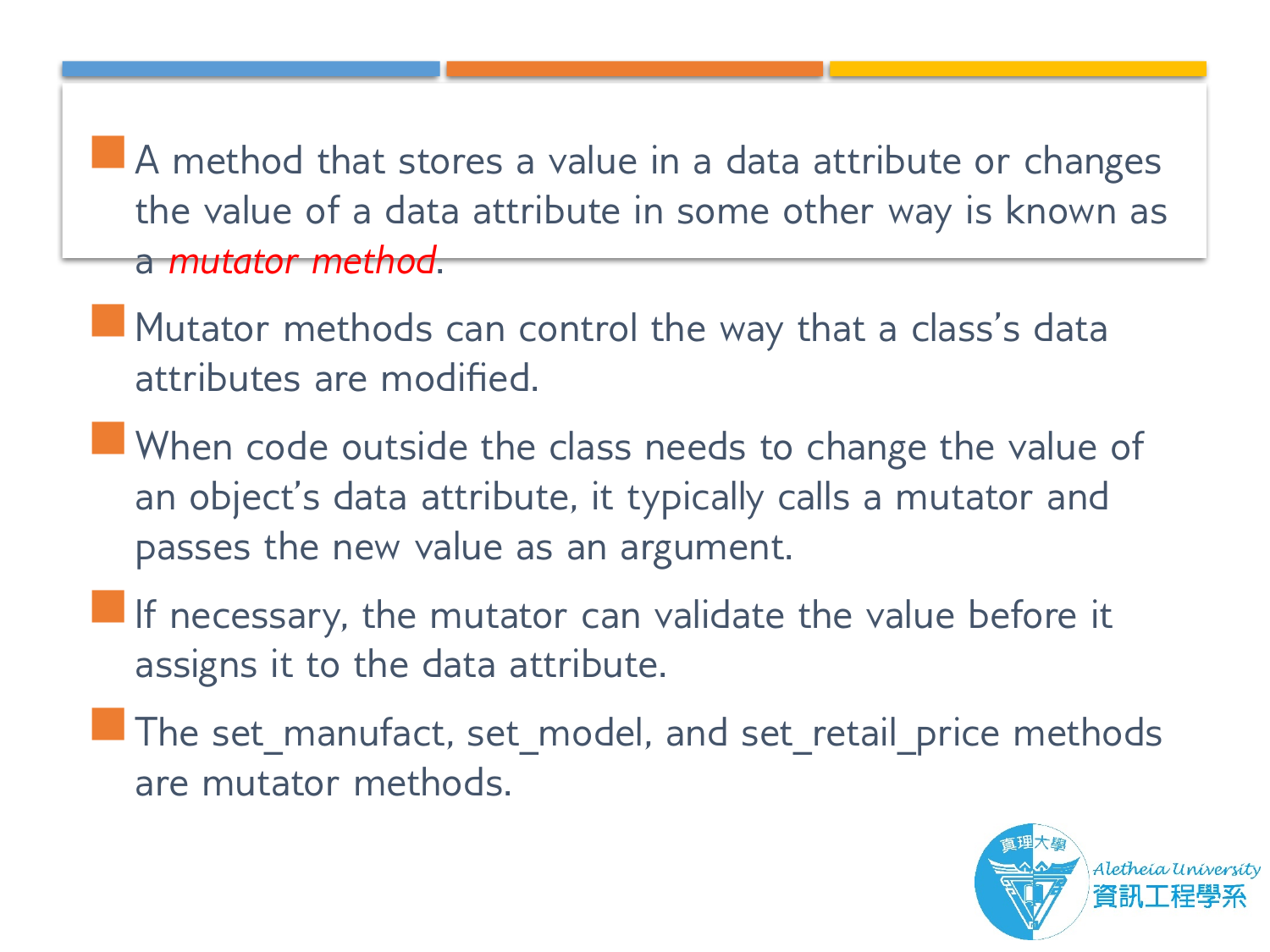

A method that stores a value in a data attribute or changes the value of a data attribute in some other way is known as a mutator method.
Mutator methods can control the way that a class’s data attributes are modified.
When code outside the class needs to change the value of an object’s data attribute, it typically calls a mutator and passes the new value as an argument.
If necessary, the mutator can validate the value before it assigns it to the data attribute.
The set_manufact, set_model, and set_retail_price methods are mutator methods.